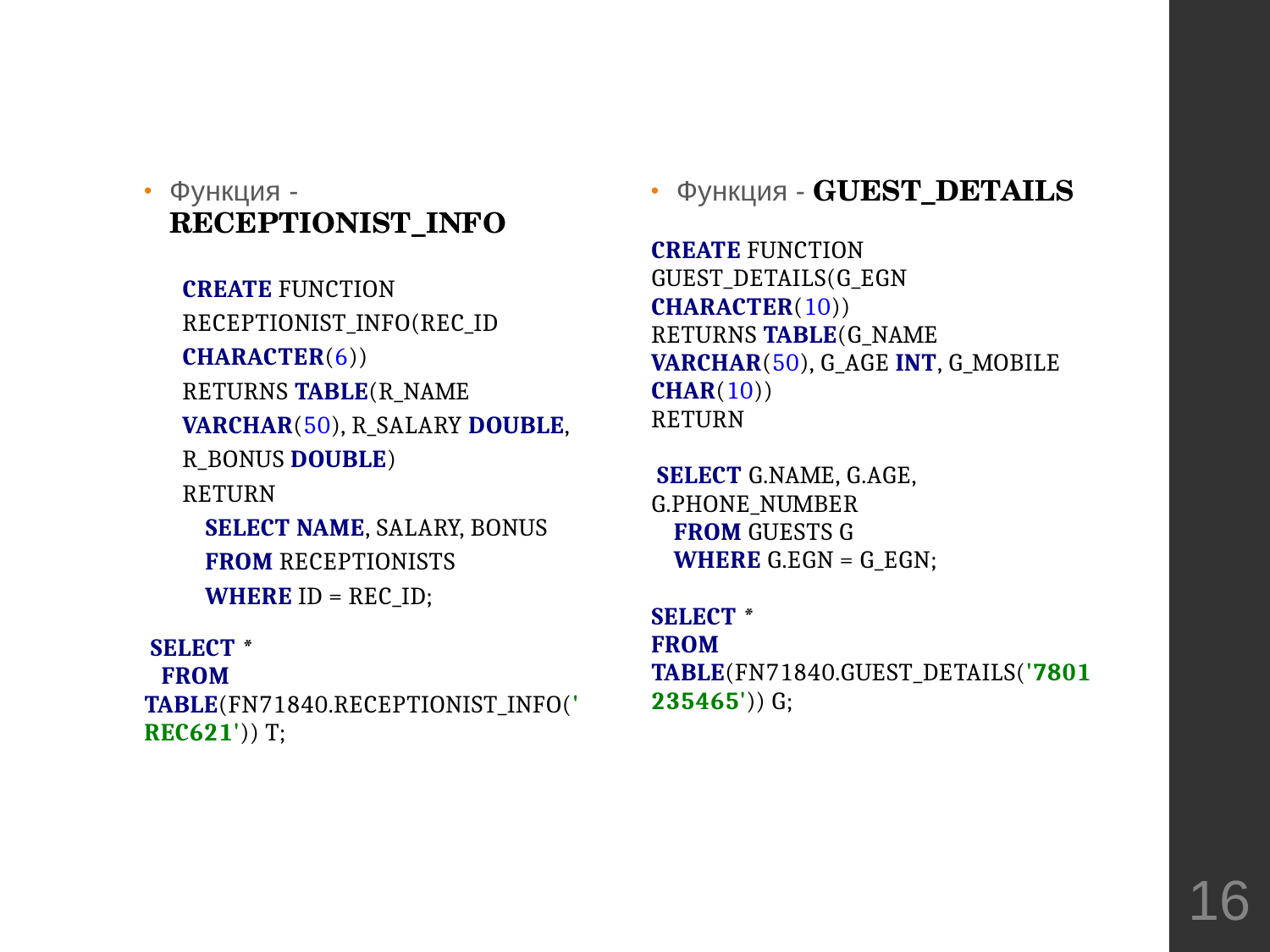

Функция - RECEPTIONIST_INFO
CREATE FUNCTION RECEPTIONIST_INFO(REC_ID CHARACTER(6))
RETURNS TABLE(R_NAME VARCHAR(50), R_SALARY DOUBLE, R_BONUS DOUBLE)
RETURN
    SELECT NAME, SALARY, BONUS
    FROM RECEPTIONISTS
    WHERE ID = REC_ID;
 SELECT *
   FROM TABLE(FN71840.RECEPTIONIST_INFO('REC621')) T;
Функция - GUEST_DETAILS
CREATE FUNCTION GUEST_DETAILS(G_EGN CHARACTER(10))
RETURNS TABLE(G_NAME VARCHAR(50), G_AGE INT, G_MOBILE CHAR(10))
RETURN
 SELECT G.NAME, G.AGE, G.PHONE_NUMBER
    FROM GUESTS G
    WHERE G.EGN = G_EGN;
SELECT *
FROM TABLE(FN71840.GUEST_DETAILS('7801235465')) G;

16